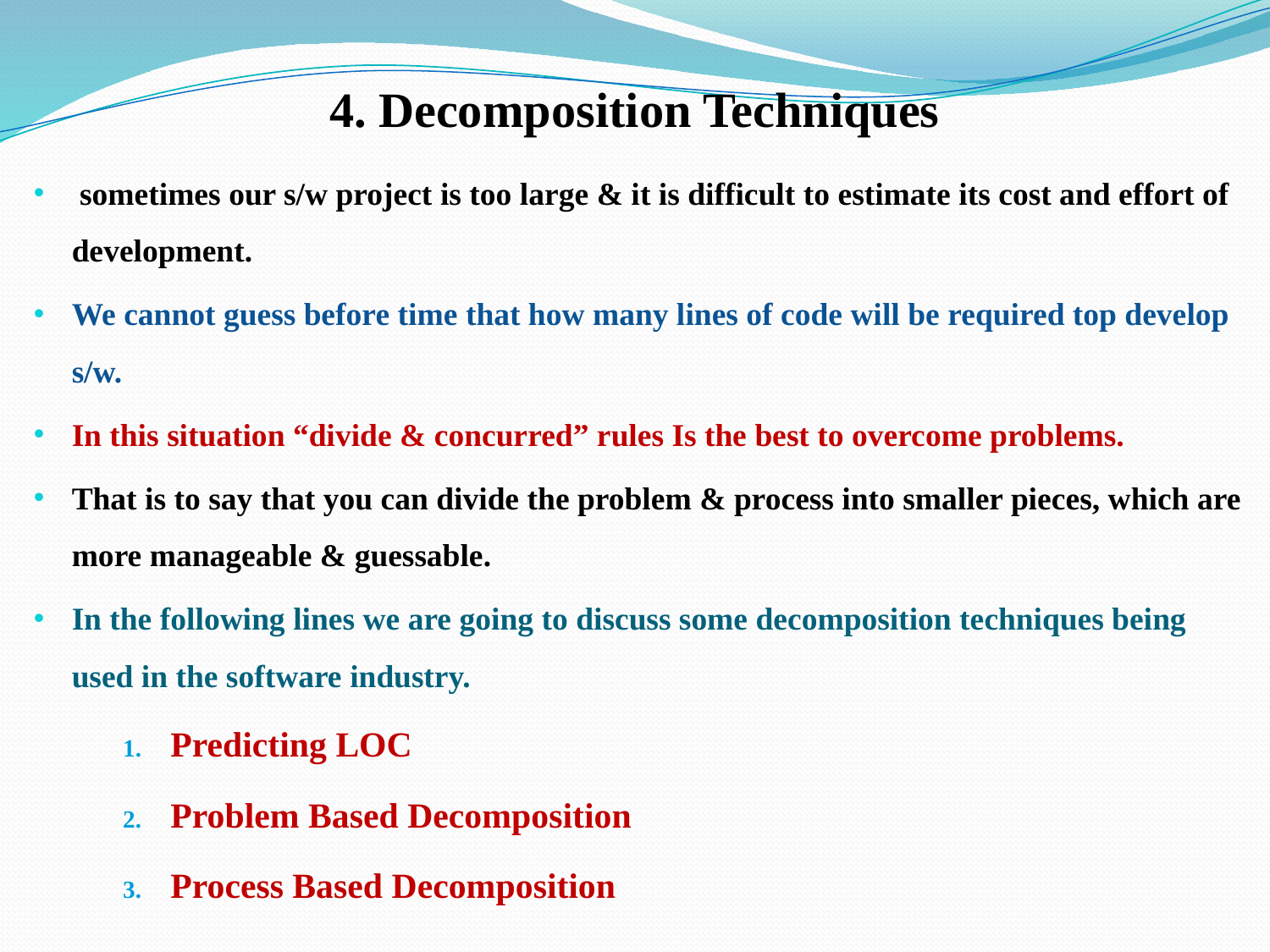

# 4. Decomposition Techniques
 sometimes our s/w project is too large & it is difficult to estimate its cost and effort of development.
We cannot guess before time that how many lines of code will be required top develop s/w.
In this situation “divide & concurred” rules Is the best to overcome problems.
That is to say that you can divide the problem & process into smaller pieces, which are more manageable & guessable.
In the following lines we are going to discuss some decomposition techniques being used in the software industry.
Predicting LOC
Problem Based Decomposition
Process Based Decomposition